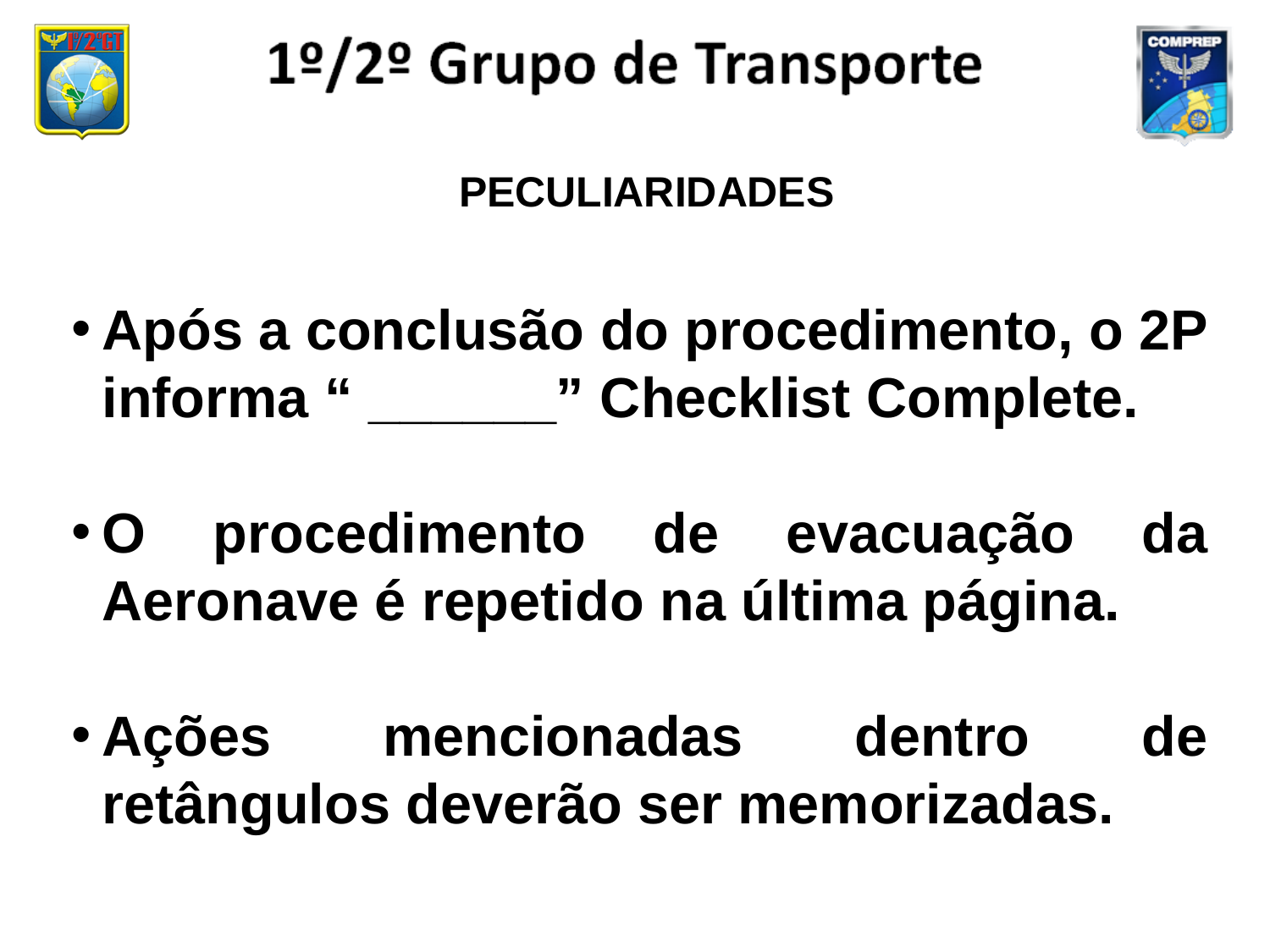

PECULIARIDADES
Após a conclusão do procedimento, o 2P informa “ ______” Checklist Complete.

O procedimento de evacuação da Aeronave é repetido na última página.

Ações mencionadas dentro de retângulos deverão ser memorizadas.